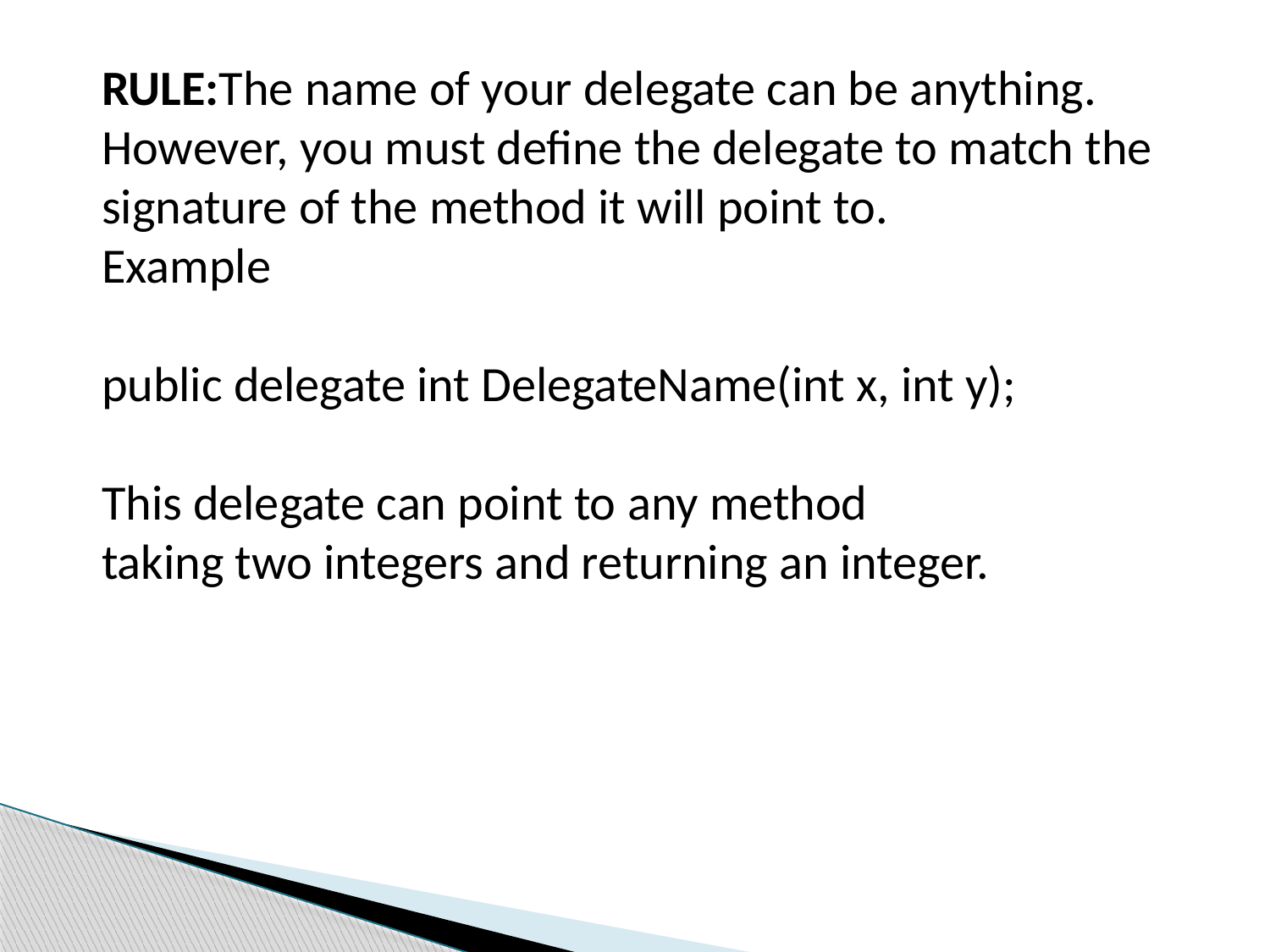

RULE:The name of your delegate can be anything. However, you must define the delegate to match the signature of the method it will point to.
Example

public delegate int DelegateName(int x, int y);

This delegate can point to any method
taking two integers and returning an integer.